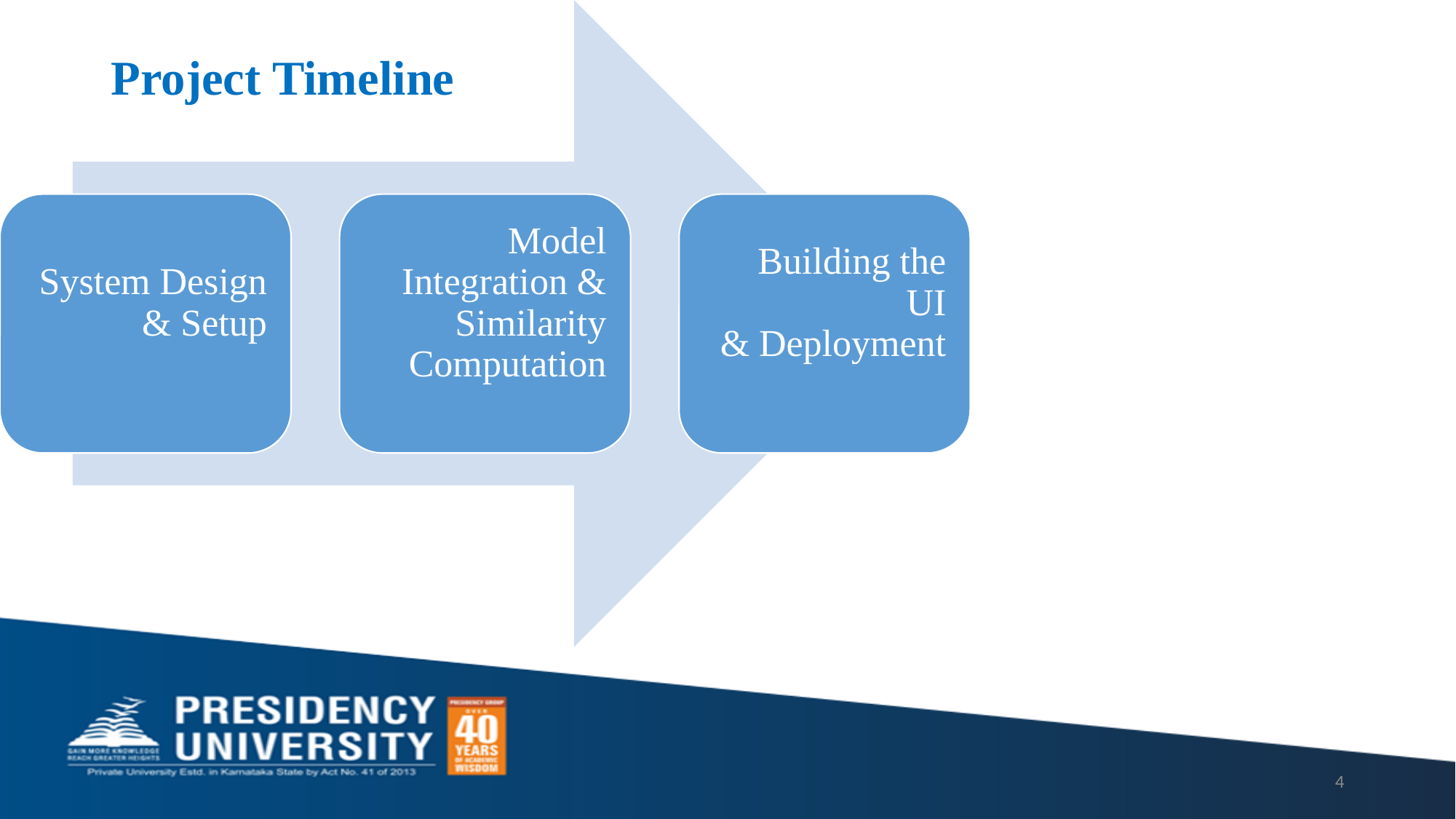

# Project Timeline
System Design & Setup

Model Integration & Similarity Computation

Building the UI
& Deployment

4